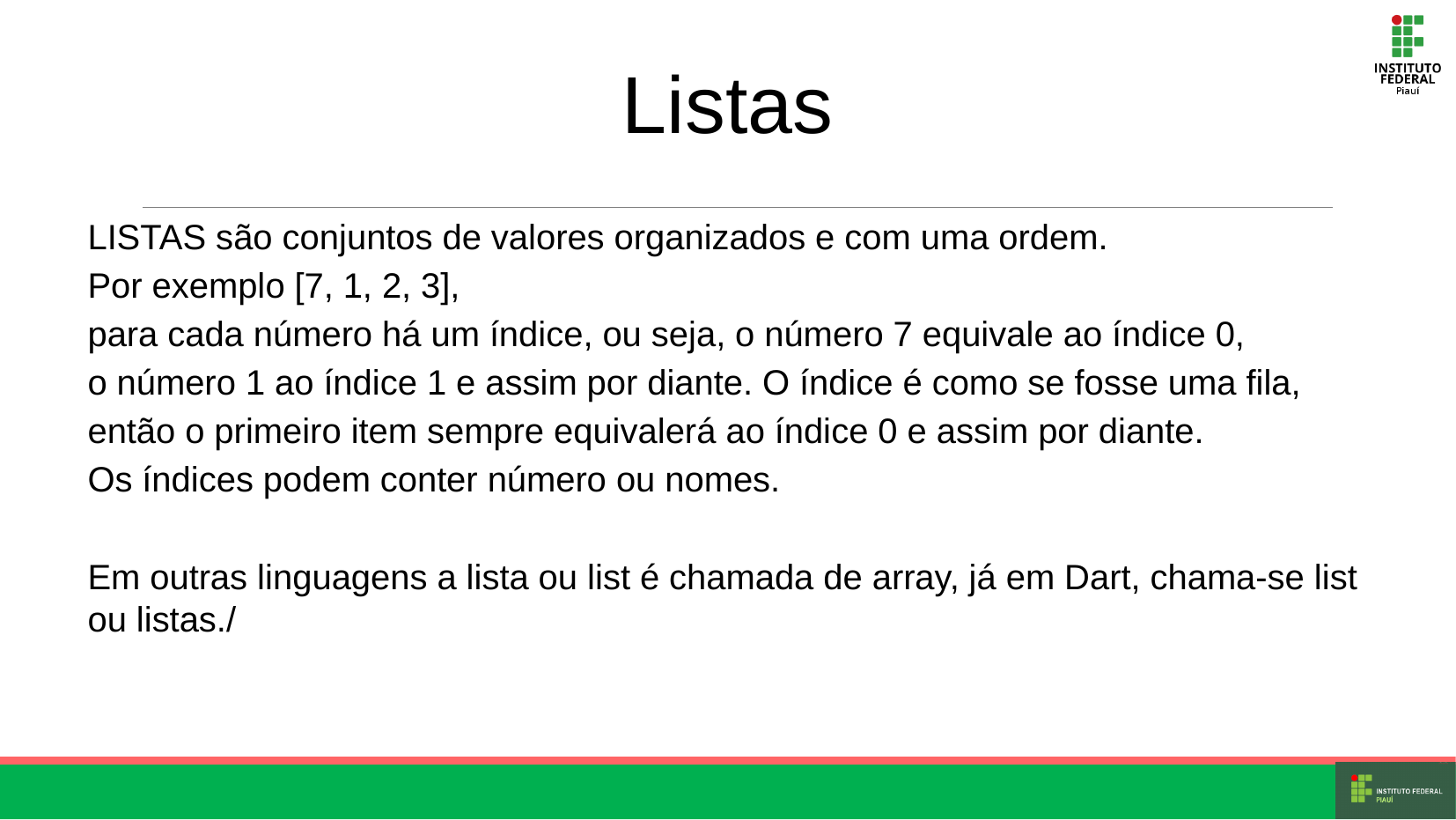

Listas

LISTAS são conjuntos de valores organizados e com uma ordem.
Por exemplo [7, 1, 2, 3],
para cada número há um índice, ou seja, o número 7 equivale ao índice 0,
o número 1 ao índice 1 e assim por diante. O índice é como se fosse uma fila,
então o primeiro item sempre equivalerá ao índice 0 e assim por diante.
Os índices podem conter número ou nomes.

Em outras linguagens a lista ou list é chamada de array, já em Dart, chama-se list ou listas./